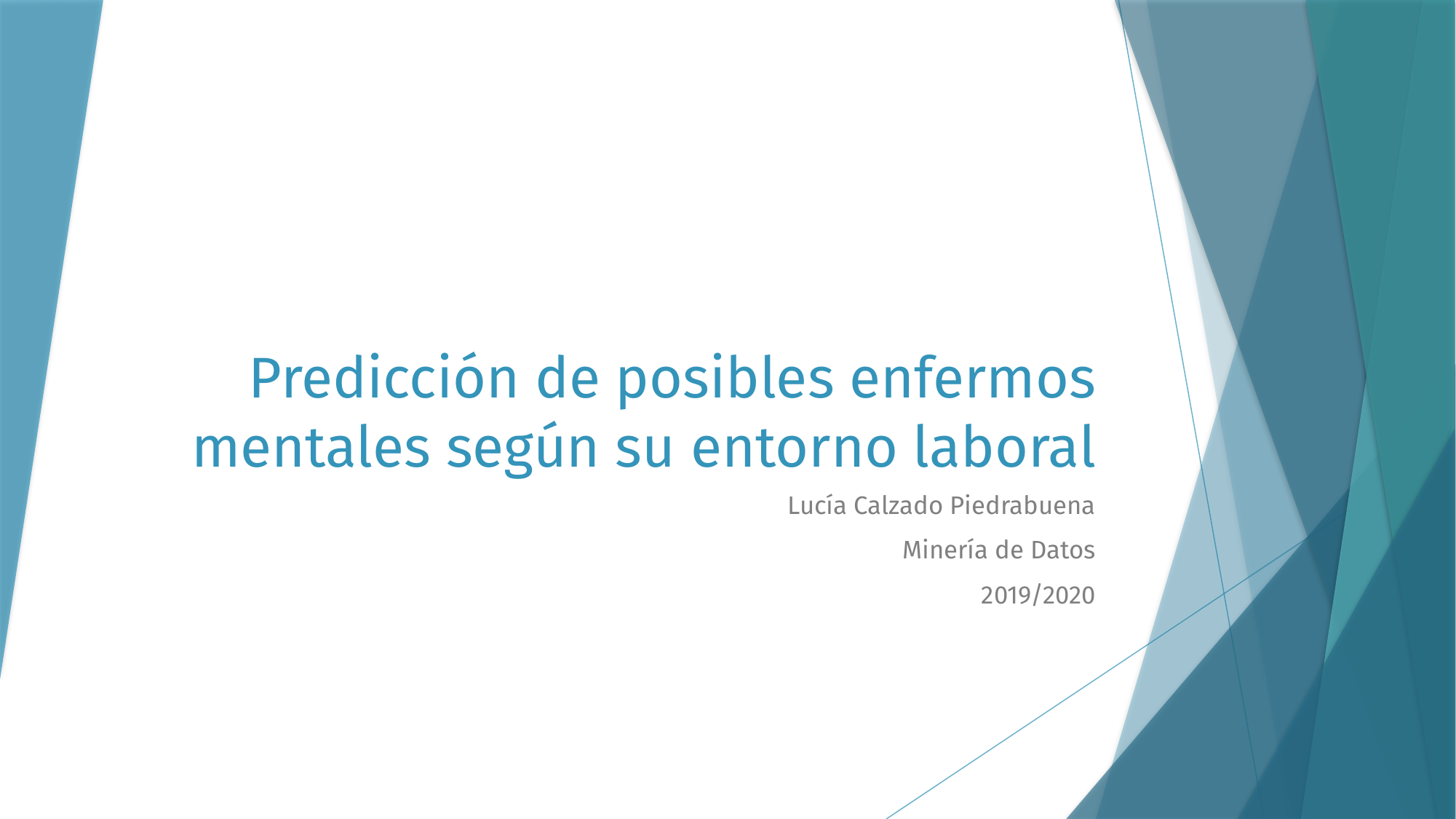

# Predicción de posibles enfermos mentales según su entorno laboral
Lucía Calzado Piedrabuena
Minería de Datos
2019/2020